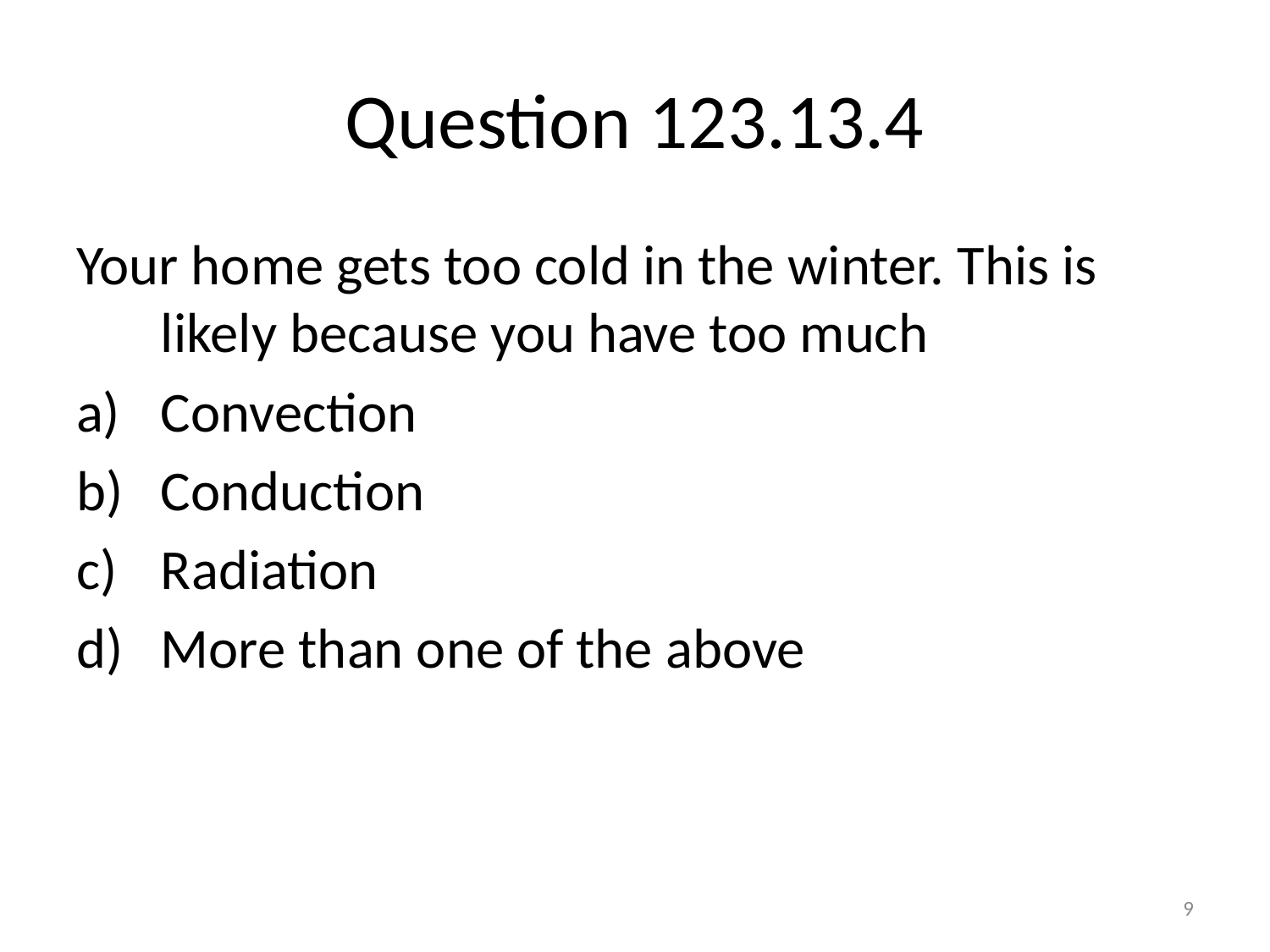

# Question 123.13.4
Your home gets too cold in the winter. This is likely because you have too much
Convection
Conduction
Radiation
More than one of the above

9